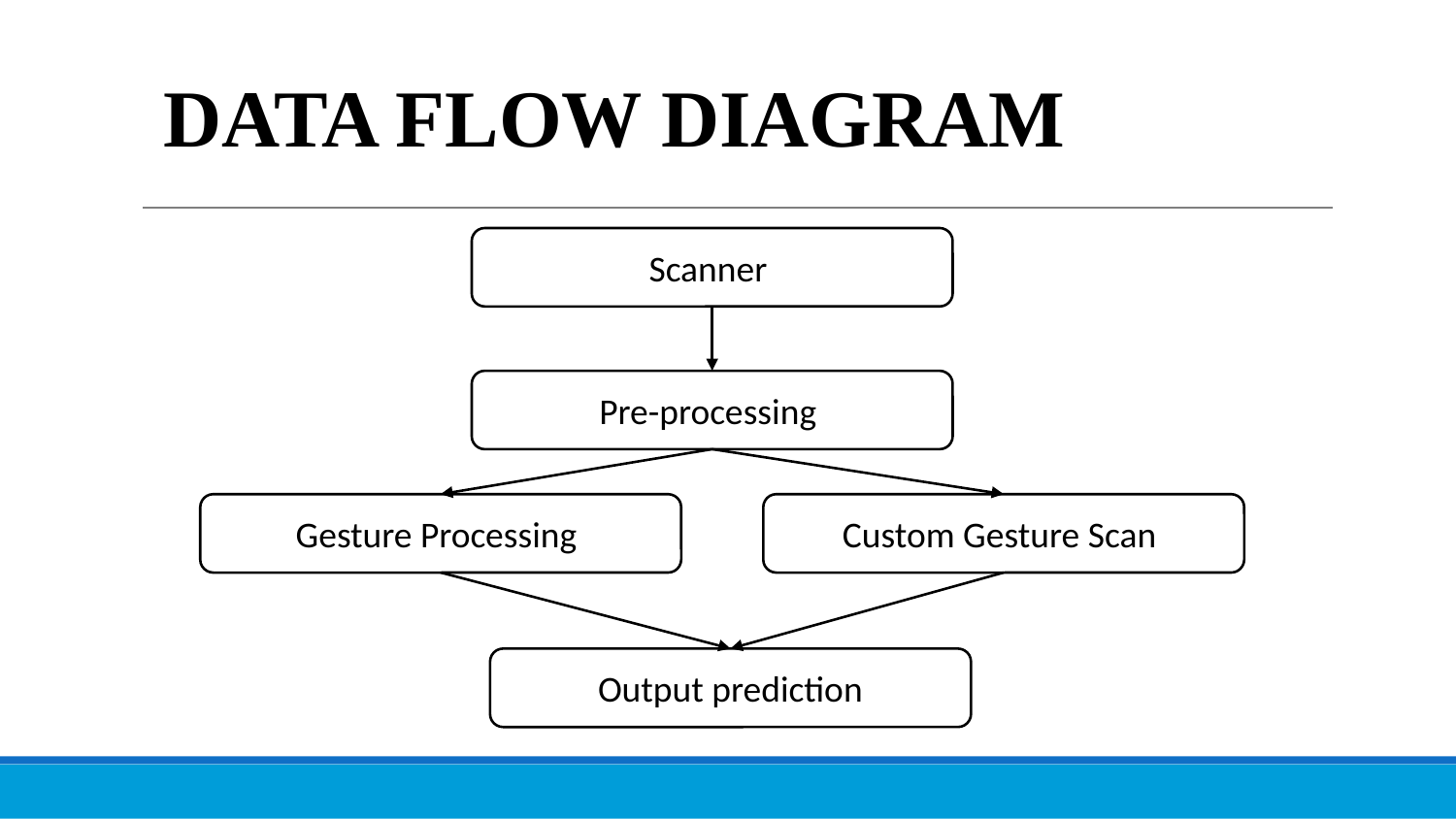

DATA FLOW DIAGRAM
Scanner
Pre-processing
Gesture Processing
Custom Gesture Scan
Output prediction